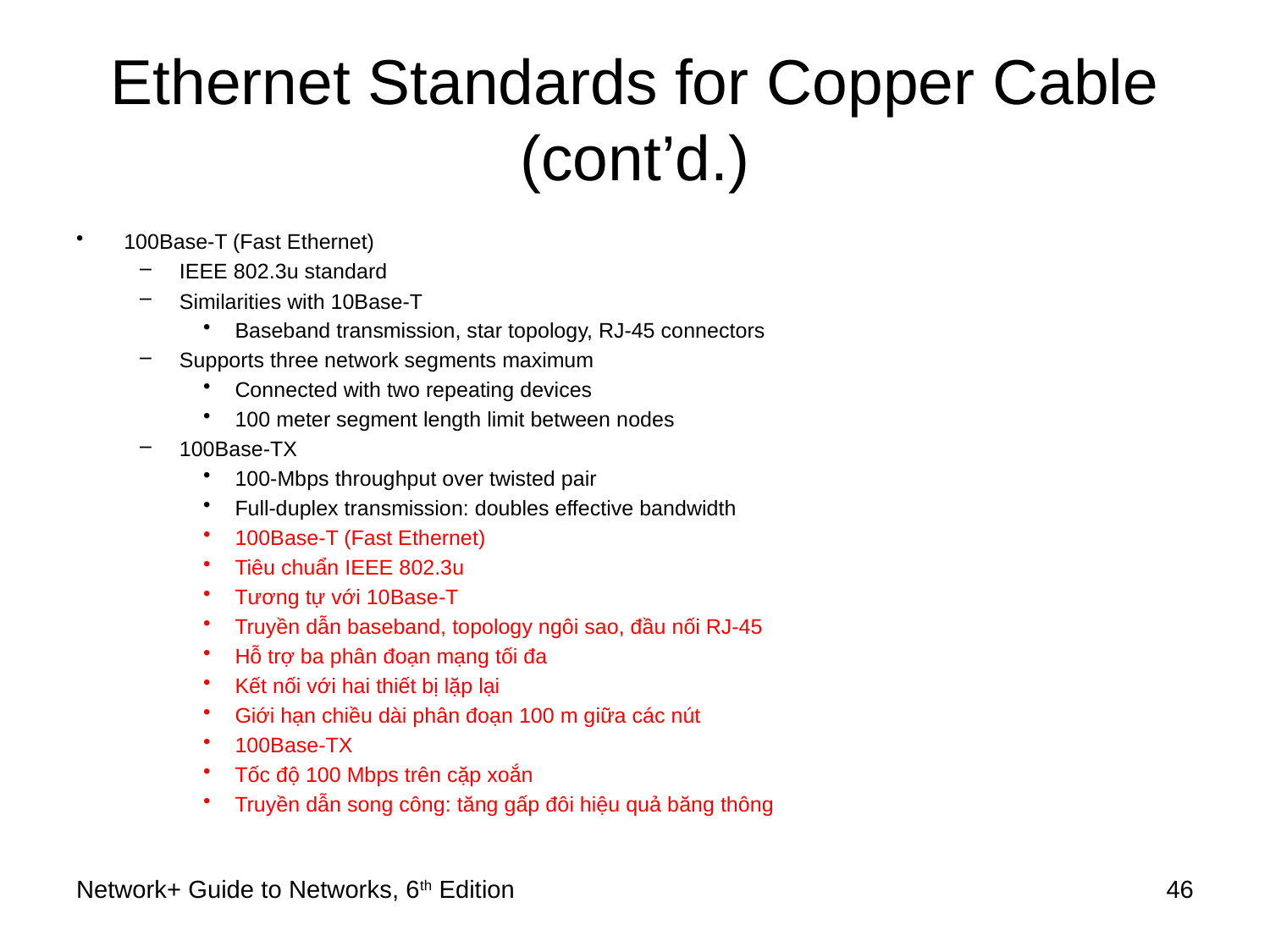

# Ethernet Standards for Copper Cable (cont’d.)
100Base-T (Fast Ethernet)
IEEE 802.3u standard
Similarities with 10Base-T
Baseband transmission, star topology, RJ-45 connectors
Supports three network segments maximum
Connected with two repeating devices
100 meter segment length limit between nodes
100Base-TX
100-Mbps throughput over twisted pair
Full-duplex transmission: doubles effective bandwidth
100Base-T (Fast Ethernet)
Tiêu chuẩn IEEE 802.3u
Tương tự với 10Base-T
Truyền dẫn baseband, topology ngôi sao, đầu nối RJ-45
Hỗ trợ ba phân đoạn mạng tối đa
Kết nối với hai thiết bị lặp lại
Giới hạn chiều dài phân đoạn 100 m giữa các nút
100Base-TX
Tốc độ 100 Mbps trên cặp xoắn
Truyền dẫn song công: tăng gấp đôi hiệu quả băng thông
Network+ Guide to Networks, 6th Edition
46